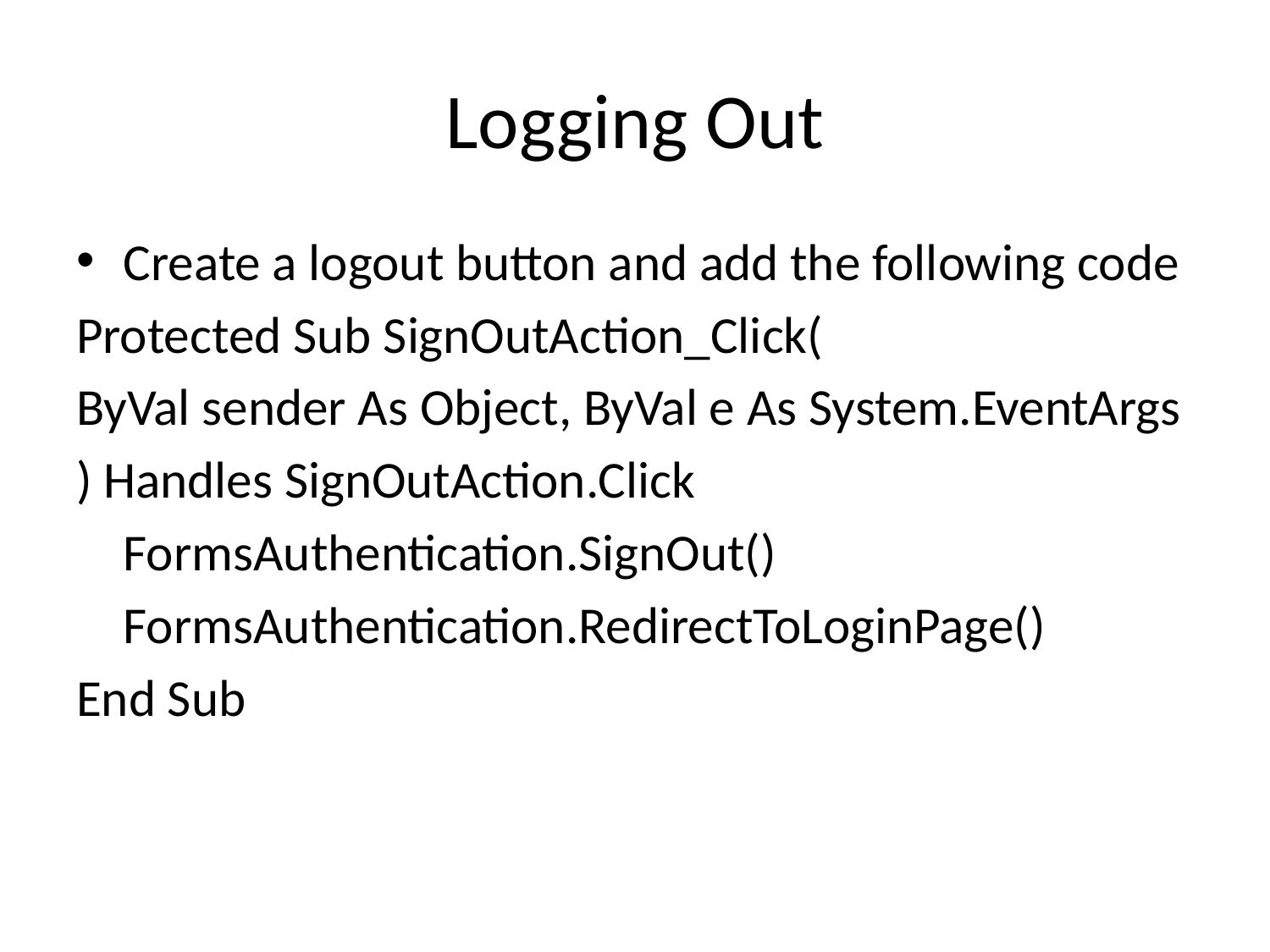

# Logging Out
Create a logout button and add the following code
Protected Sub SignOutAction_Click(
ByVal sender As Object, ByVal e As System.EventArgs
) Handles SignOutAction.Click
	FormsAuthentication.SignOut()
	FormsAuthentication.RedirectToLoginPage()
End Sub